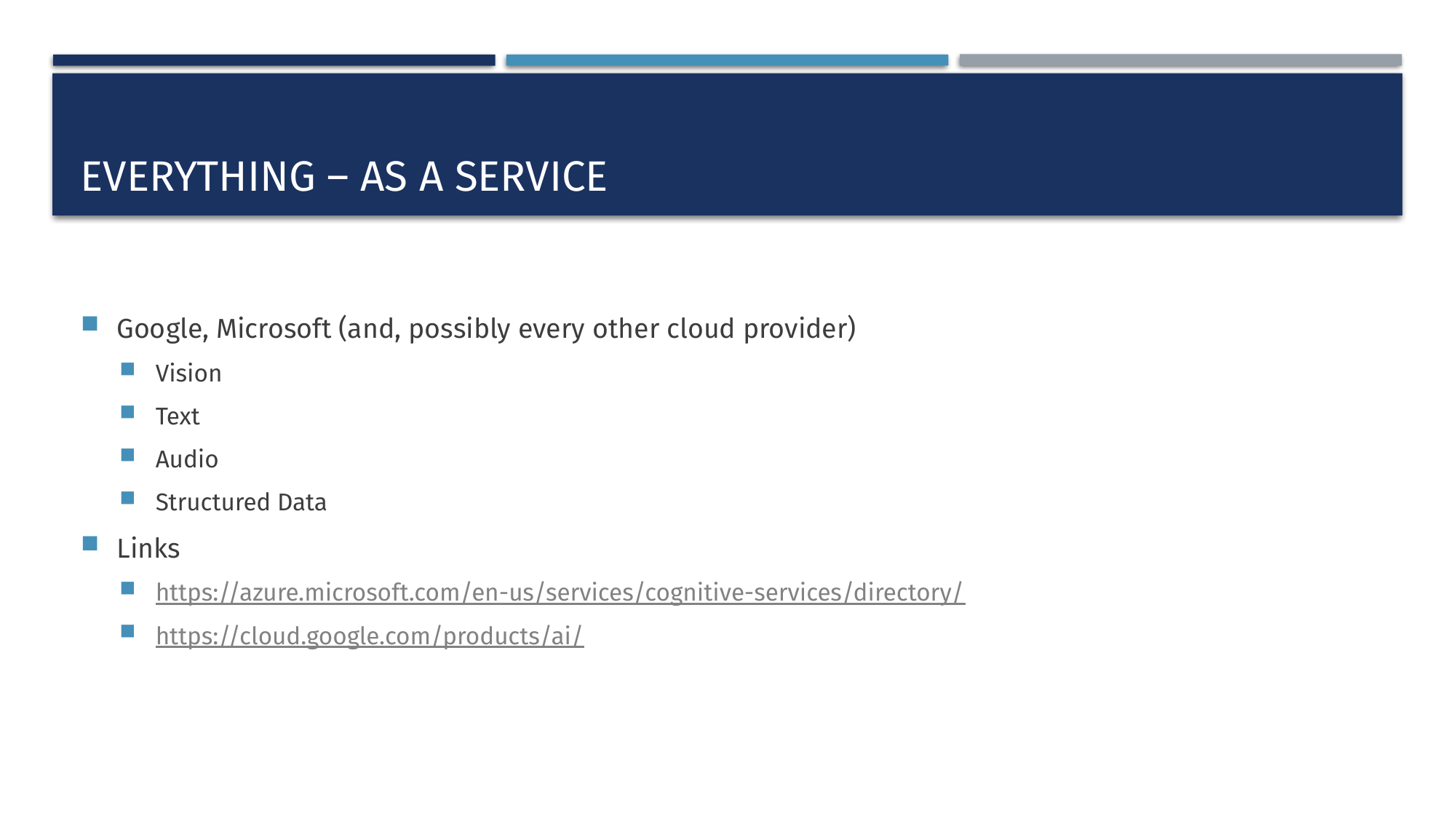

# Everything – As a service
Google, Microsoft (and, possibly every other cloud provider)
Vision
Text
Audio
Structured Data
Links
https://azure.microsoft.com/en-us/services/cognitive-services/directory/
https://cloud.google.com/products/ai/